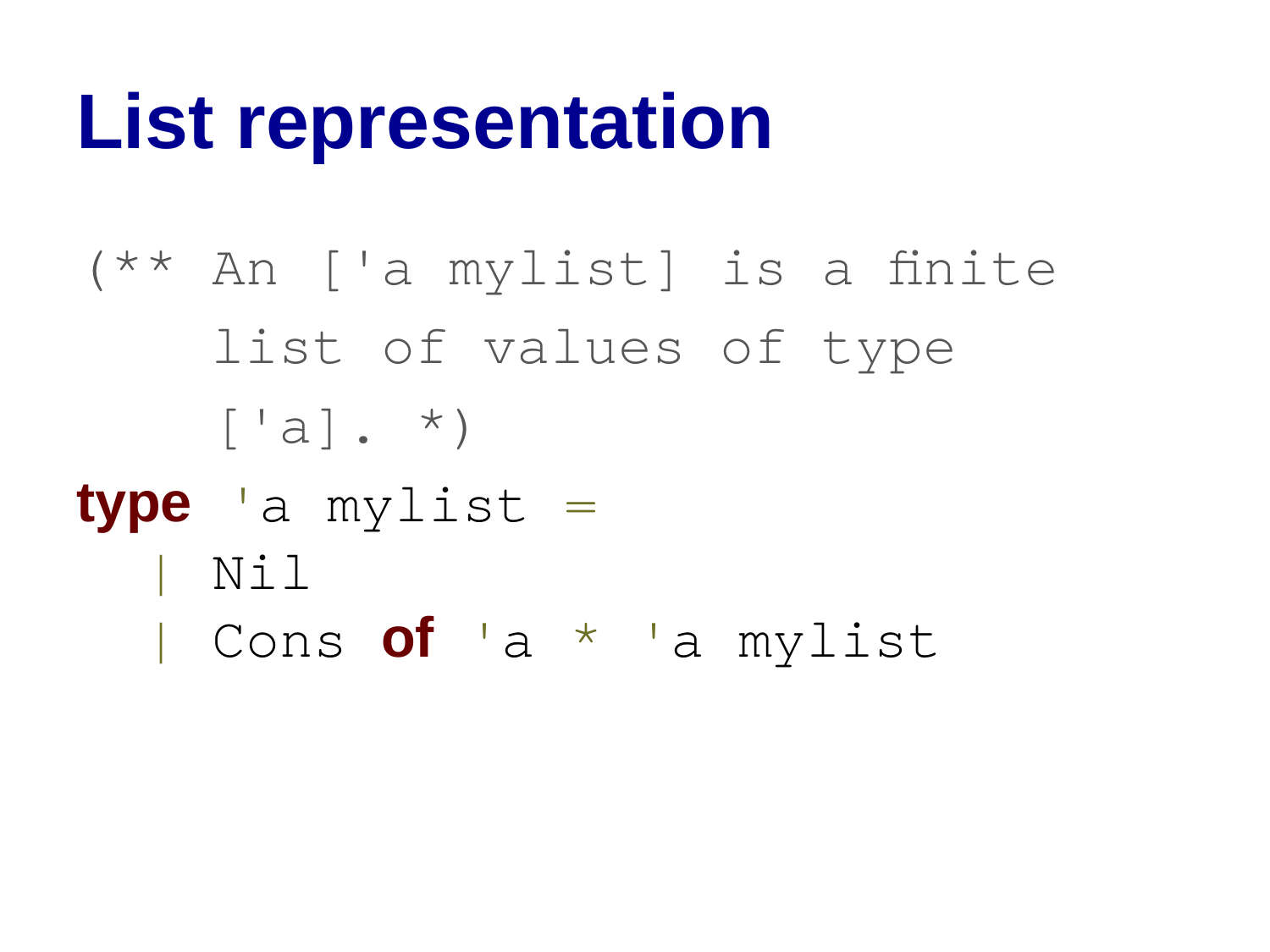

# List representation
(** An ['a mylist] is a finite
    list of values of type
    ['a]. *)
type 'a mylist =
  | Nil
  | Cons of 'a * 'a mylist